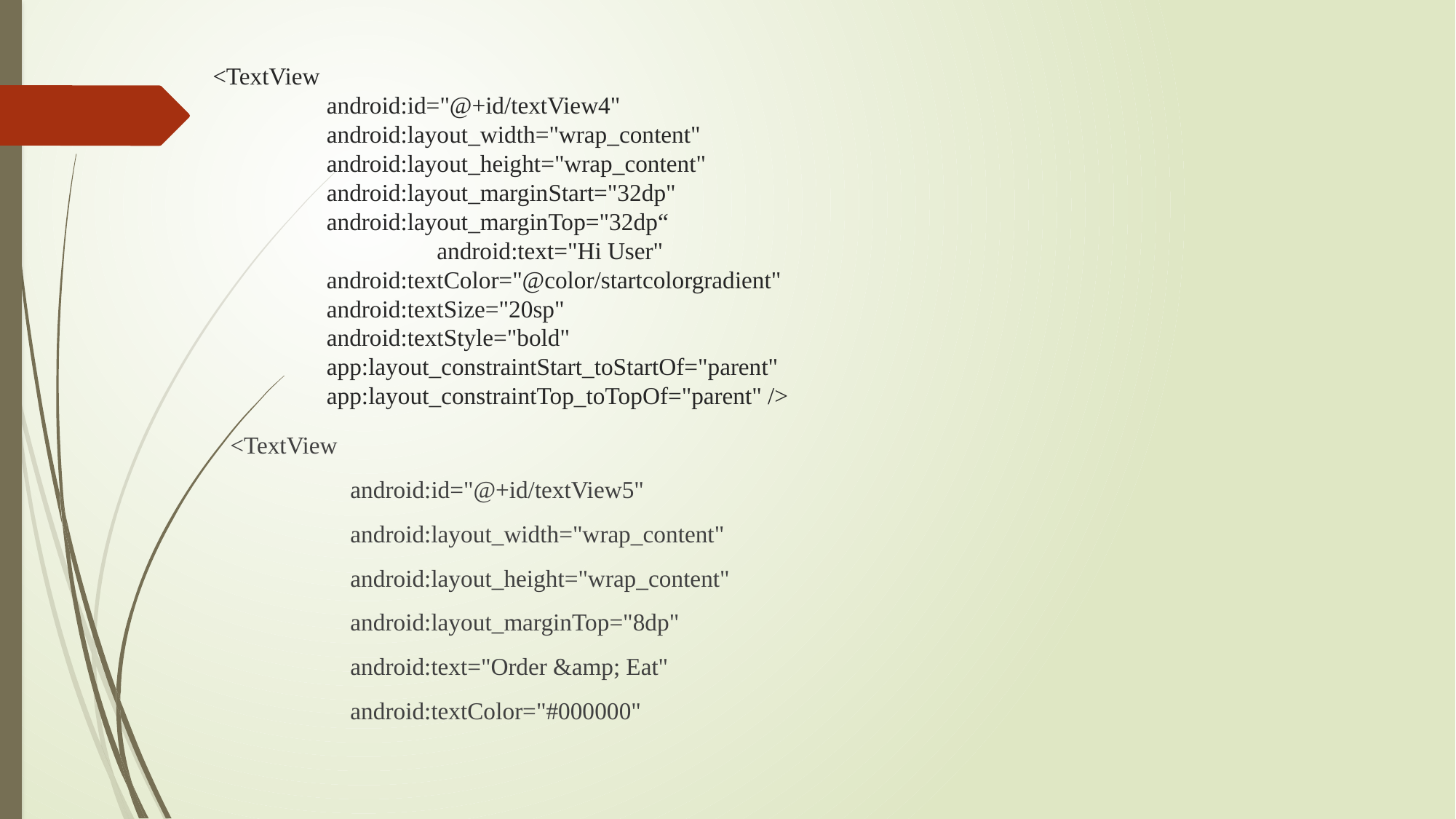

# <TextView android:id="@+id/textView4" android:layout_width="wrap_content" android:layout_height="wrap_content" android:layout_marginStart="32dp" android:layout_marginTop="32dp“ android:text="Hi User" android:textColor="@color/startcolorgradient" android:textSize="20sp" android:textStyle="bold" app:layout_constraintStart_toStartOf="parent" app:layout_constraintTop_toTopOf="parent" />
<TextView
                    android:id="@+id/textView5"
                    android:layout_width="wrap_content"
                    android:layout_height="wrap_content"
                    android:layout_marginTop="8dp"
                    android:text="Order &amp; Eat"
                    android:textColor="#000000"